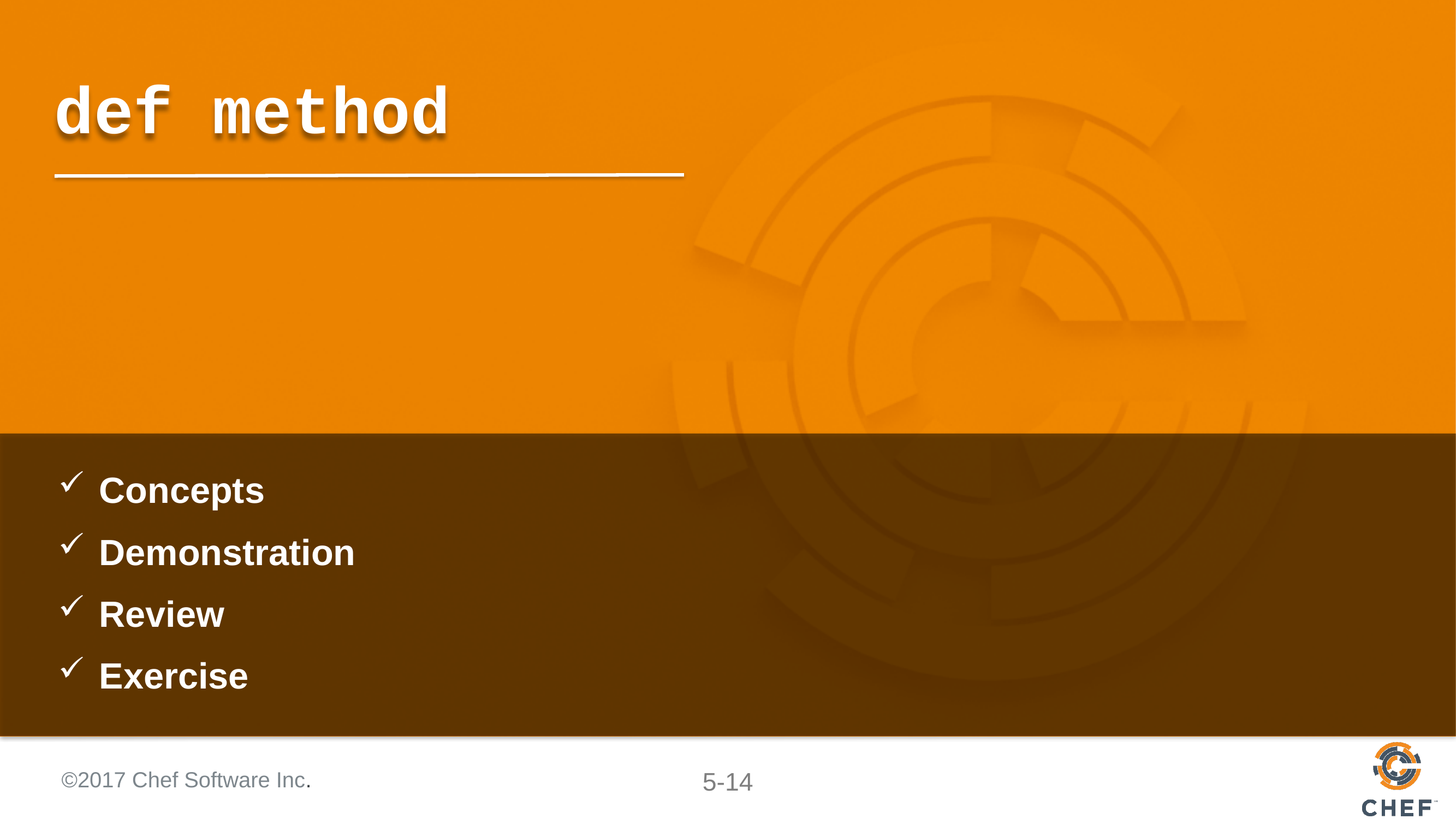

# def method

Concepts
Demonstration
Review
Exercise